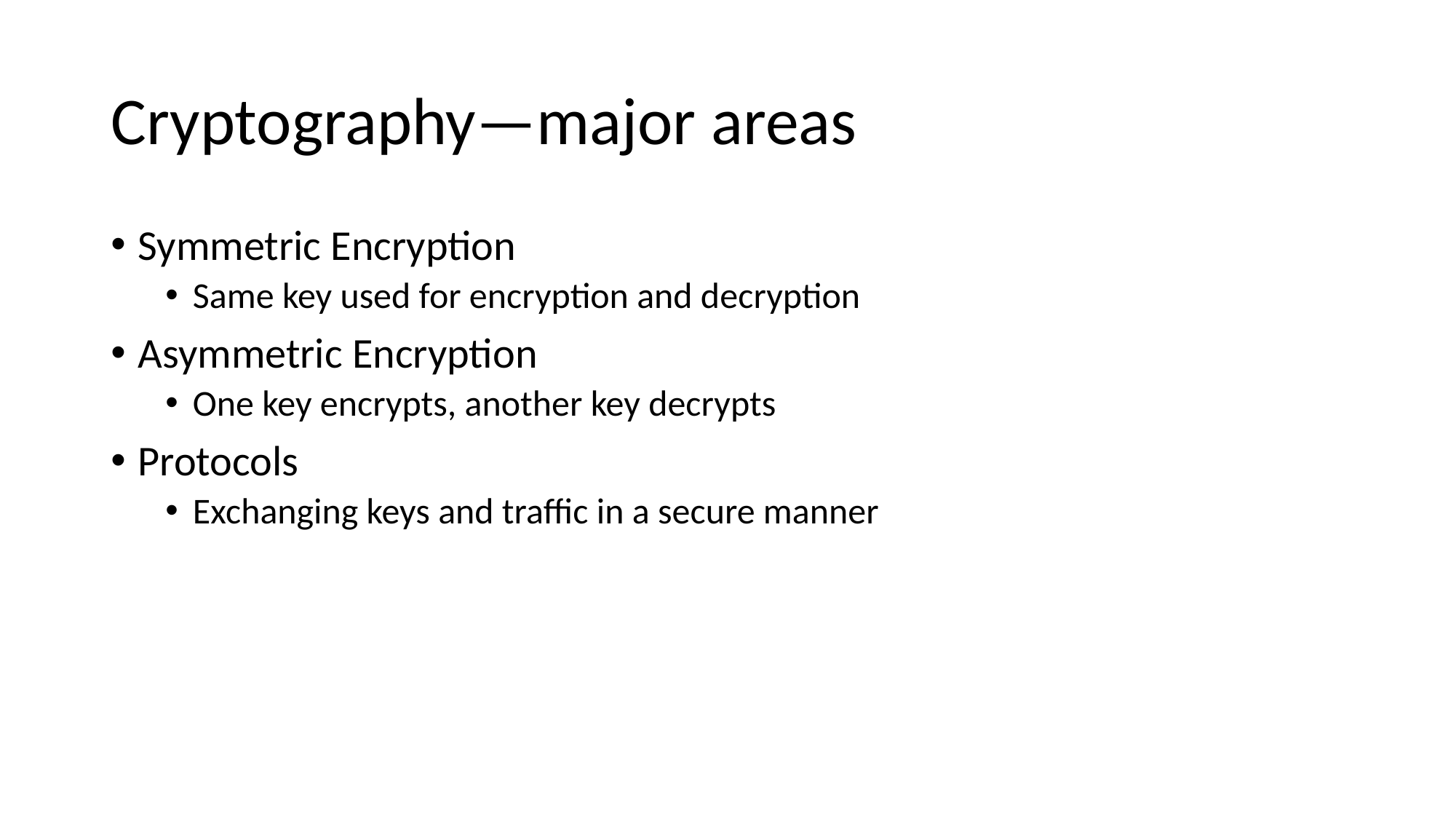

# Cryptography—major areas
Symmetric Encryption
Same key used for encryption and decryption
Asymmetric Encryption
One key encrypts, another key decrypts
Protocols
Exchanging keys and traffic in a secure manner